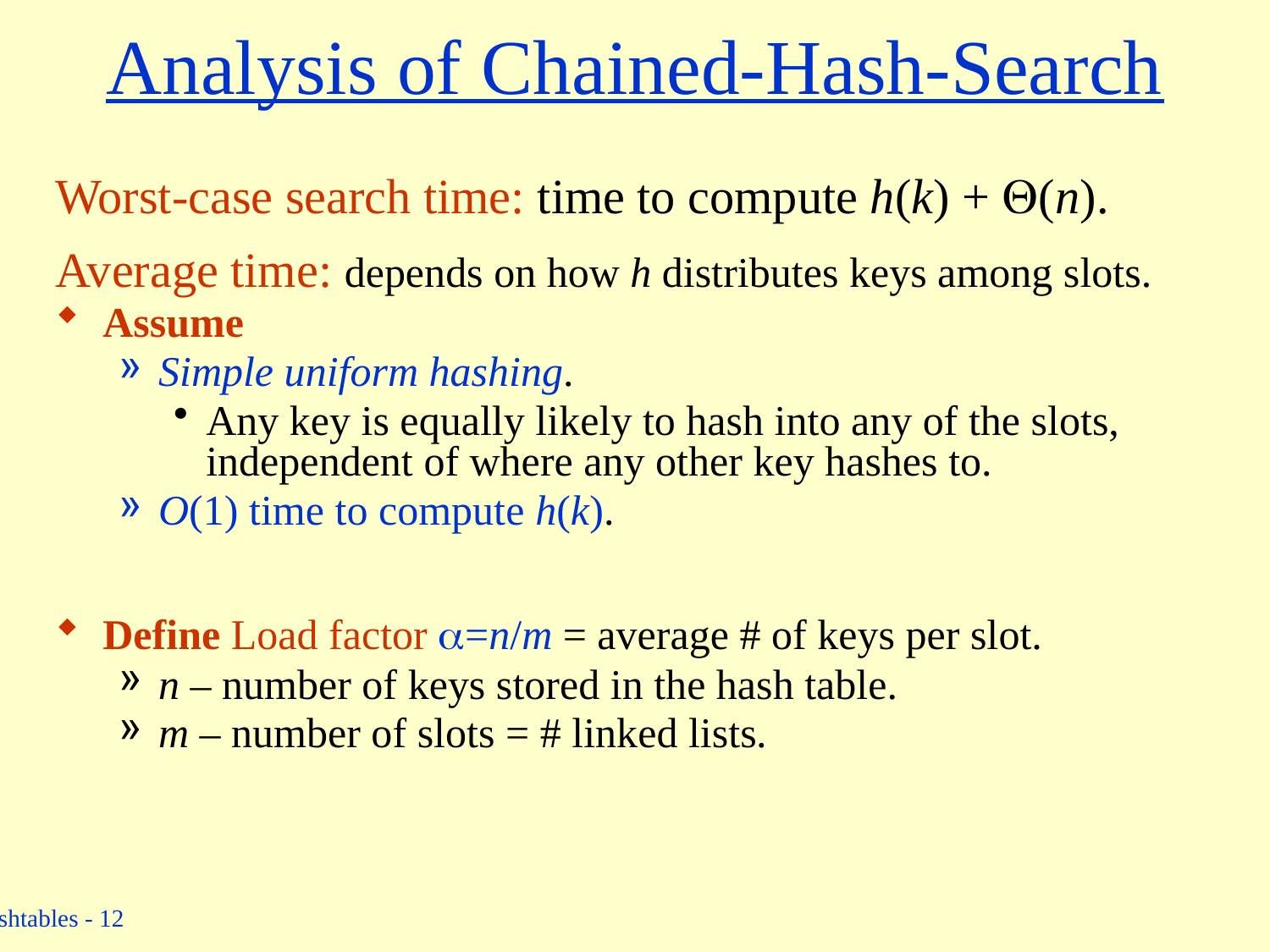

# Analysis of Chained-Hash-Search
Worst-case search time: time to compute h(k) + Θ(n).

Average time: depends on how h distributes keys among slots.
Assume
Simple uniform hashing.
Any key is equally likely to hash into any of the slots, independent of where any other key hashes to.
O(1) time to compute h(k).

Define Load factor α=n/m = average # of keys per slot.
n – number of keys stored in the hash table.
m – number of slots = # linked lists.